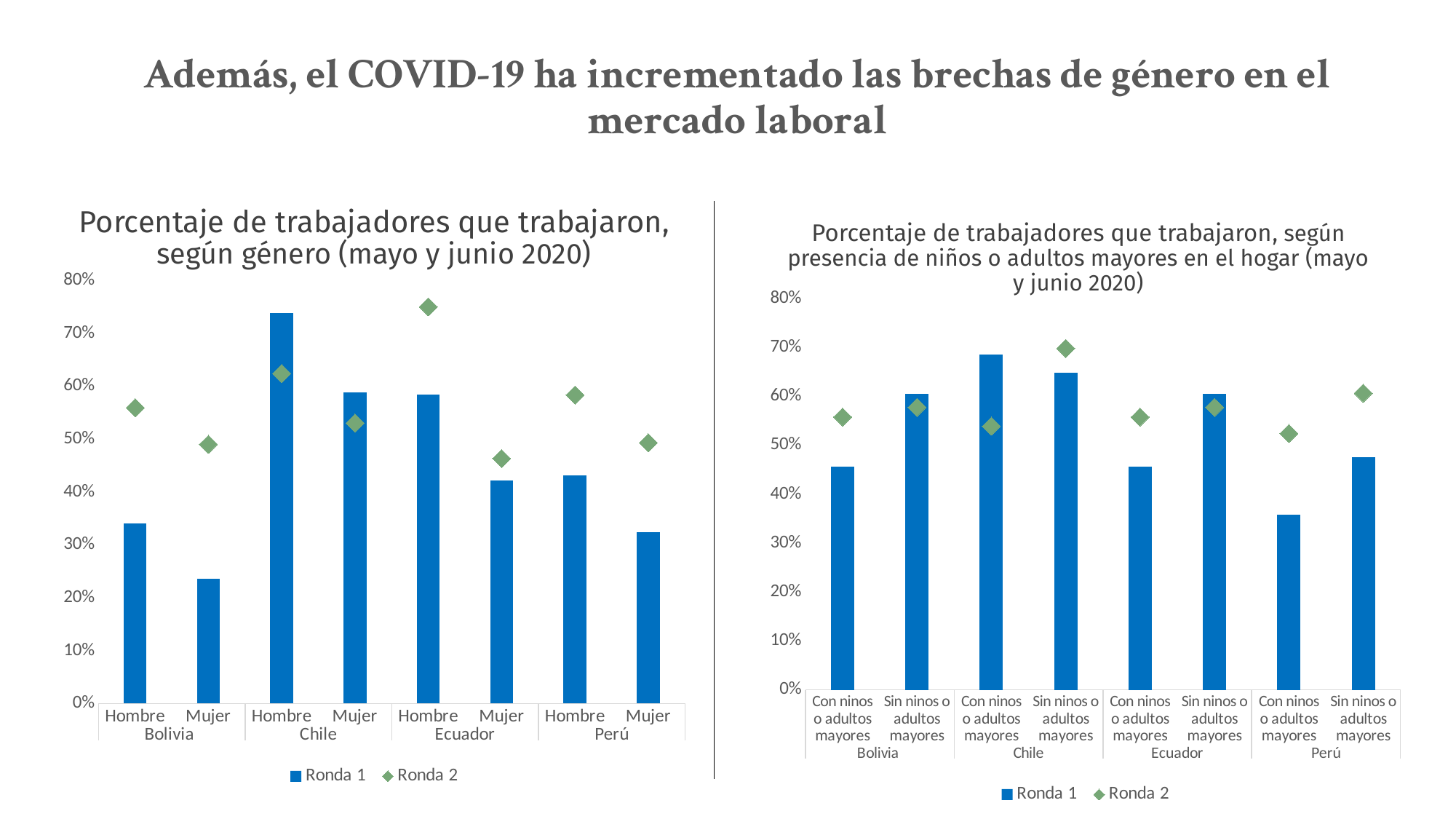

# Además, el COVID-19 ha incrementado las brechas de género en el mercado laboral
Porcentaje de trabajadores que trabajaron, según género (mayo y junio 2020)

Porcentaje de trabajadores que trabajaron, según presencia de niños o adultos mayores en el hogar (mayo y junio 2020)

### Chart

| Category | Ronda 1  | Ronda 2 |
|---|---|---|
| Hombre | 0.34002000000000004 | 0.559266 |
| Mujer | 0.235622 | 0.490199 |
| Hombre | 0.737677 | 0.624005 |
| Mujer | 0.588236 | 0.53047 |
| Hombre | 0.584847 | 0.749984 |
| Mujer | 0.42176600000000003 | 0.463125 |
| Hombre | 0.431796 | 0.5834 |
| Mujer | 0.323434 | 0.492911 |

### Chart

| Category | Ronda 1  | Ronda 2 |
|---|---|---|
| Con ninos o adultos mayores | 0.455895 | 0.5577799999999999 |
| Sin ninos o adultos mayores | 0.604639 | 0.577609 |
| Con ninos o adultos mayores | 0.68535 | 0.539245 |
| Sin ninos o adultos mayores | 0.648809 | 0.698047 |
| Con ninos o adultos mayores | 0.455895 | 0.5577799999999999 |
| Sin ninos o adultos mayores | 0.604639 | 0.577609 |
| Con ninos o adultos mayores | 0.358192 | 0.524143 |
| Sin ninos o adultos mayores | 0.47511200000000003 | 0.60648 |